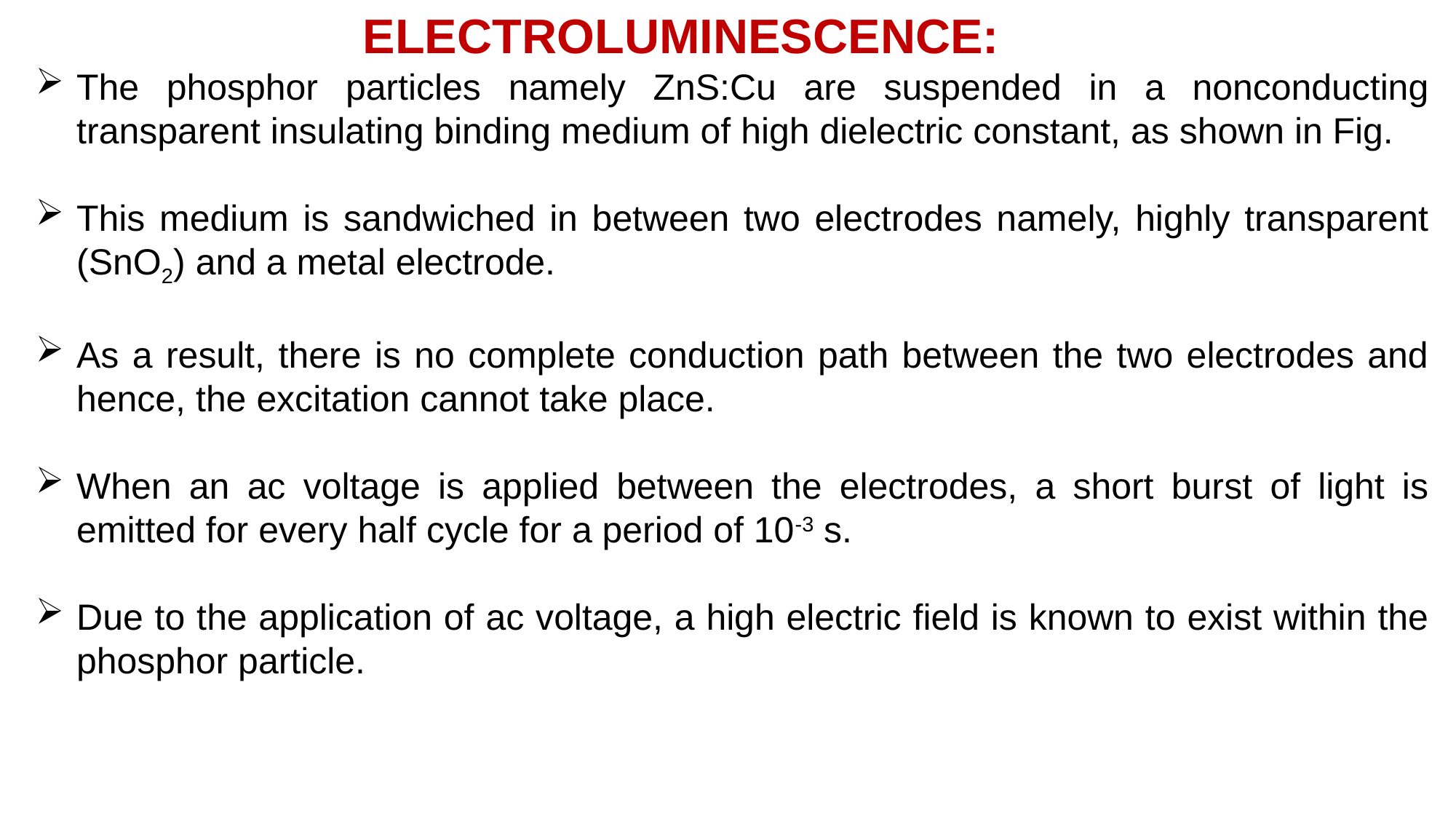

ELECTROLUMINESCENCE:
The phosphor particles namely ZnS:Cu are suspended in a nonconducting transparent insulating binding medium of high dielectric constant, as shown in Fig.

This medium is sandwiched in between two electrodes namely, highly transparent (SnO2) and a metal electrode.

As a result, there is no complete conduction path between the two electrodes and hence, the excitation cannot take place.

When an ac voltage is applied between the electrodes, a short burst of light is emitted for every half cycle for a period of 10-3 s.

Due to the application of ac voltage, a high electric field is known to exist within the phosphor particle.